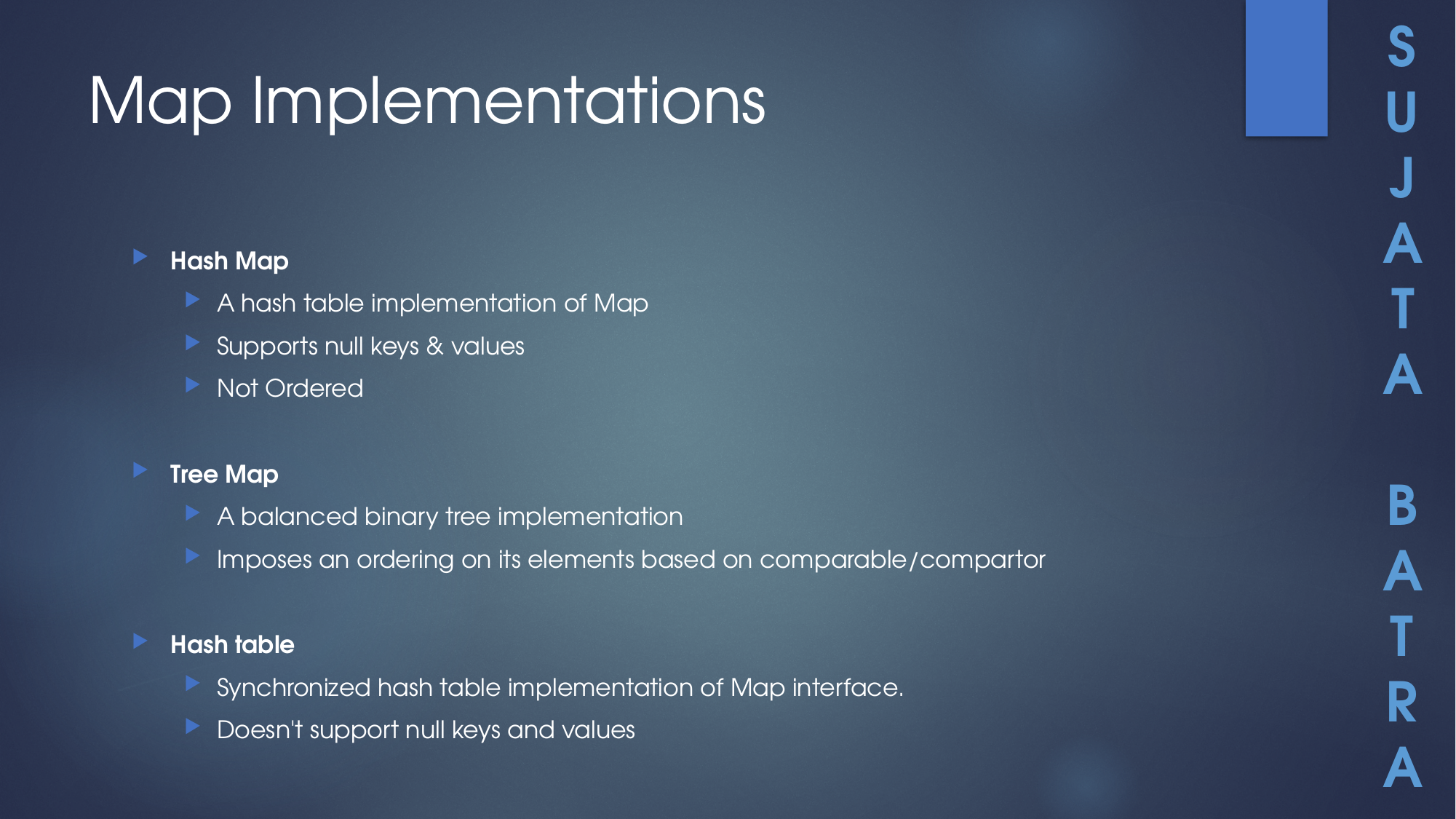

# Map Implementations
Hash Map
A hash table implementation of Map
Supports null keys & values
Not Ordered

Tree Map
A balanced binary tree implementation
Imposes an ordering on its elements based on comparable/compartor

Hash table
Synchronized hash table implementation of Map interface.
Doesn't support null keys and values